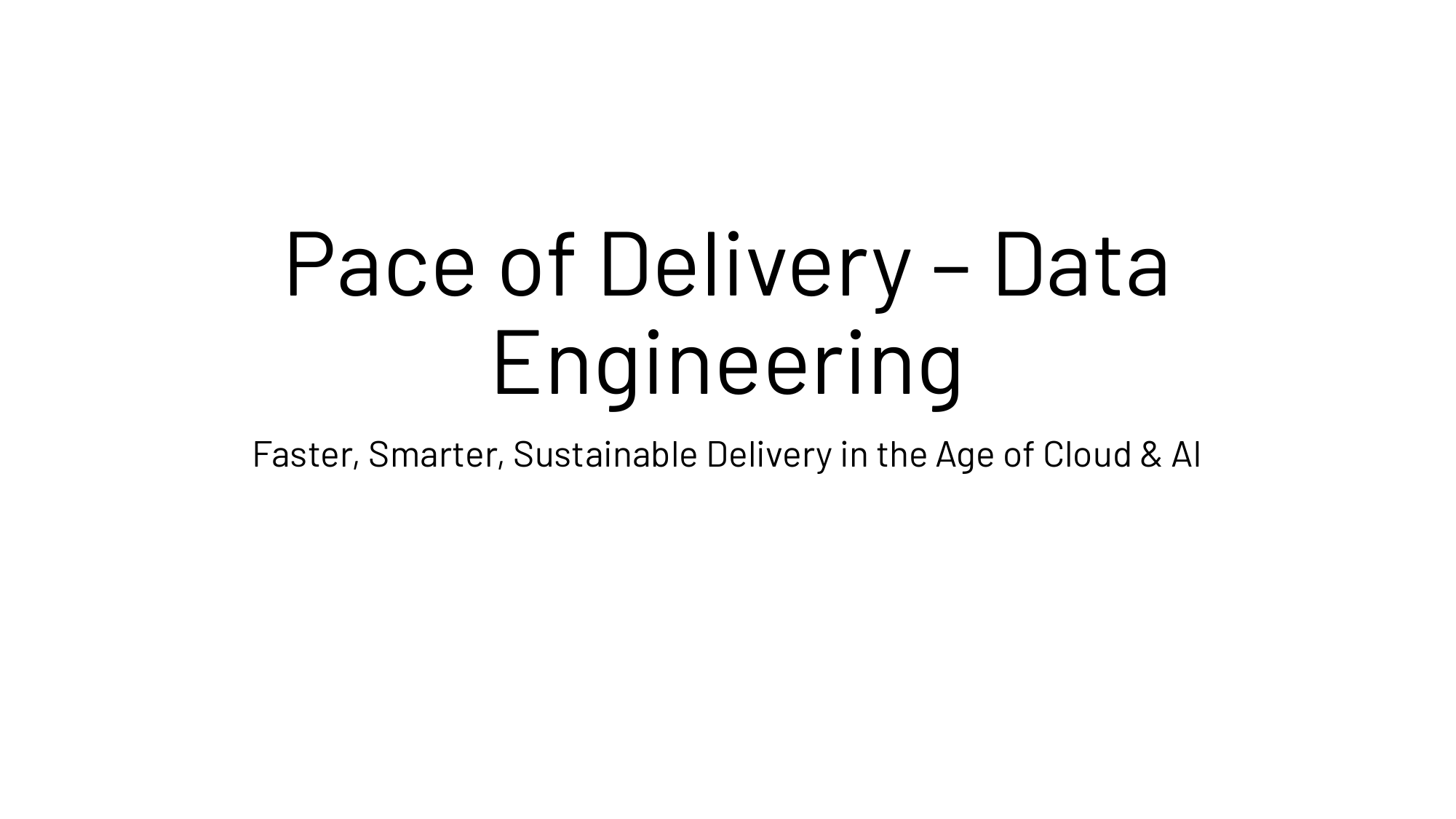

# Pace of Delivery – Data Engineering
Faster, Smarter, Sustainable Delivery in the Age of Cloud & AI